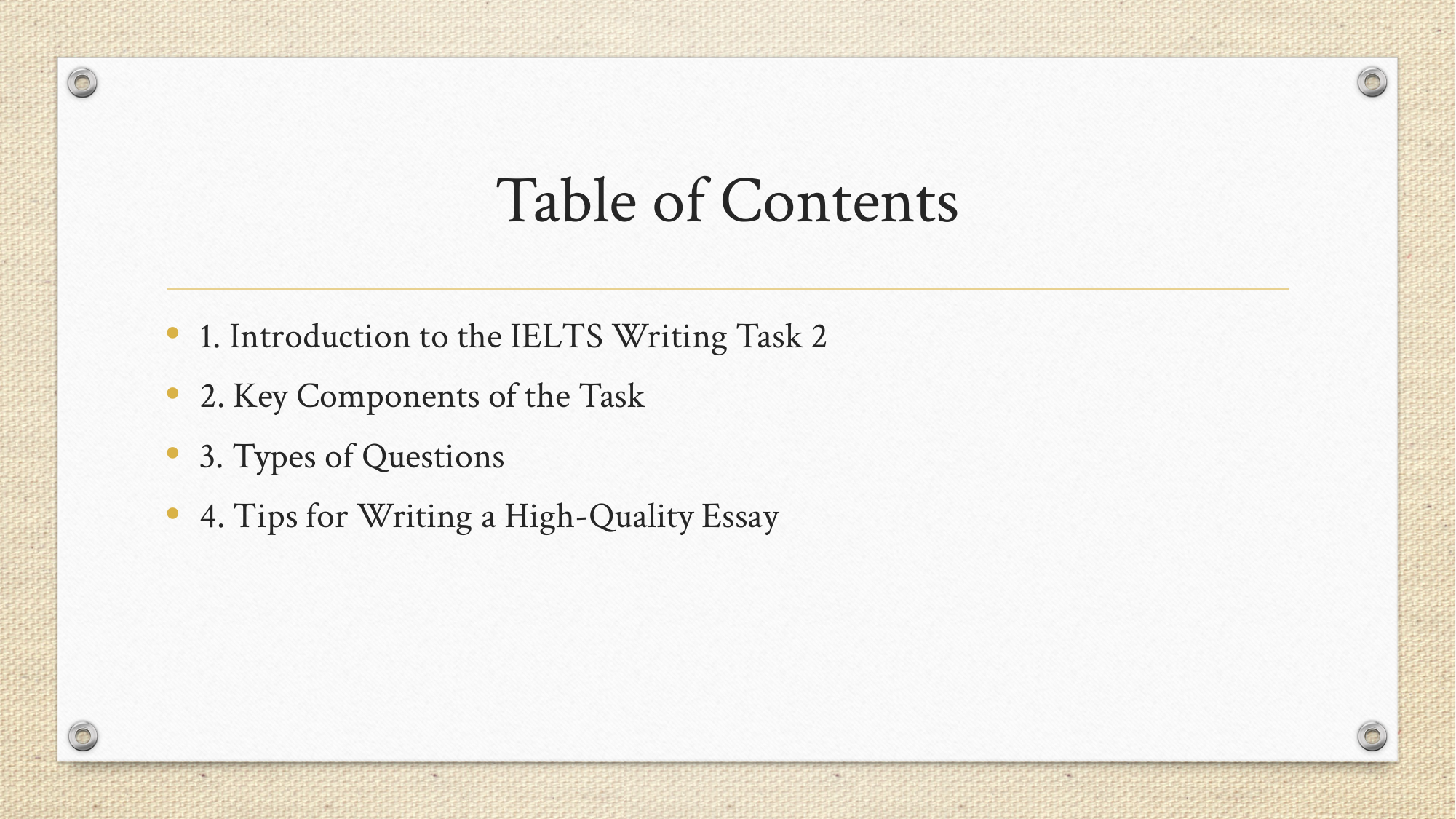

# Table of Contents
1. Introduction to the IELTS Writing Task 2
2. Key Components of the Task
3. Types of Questions
4. Tips for Writing a High-Quality Essay